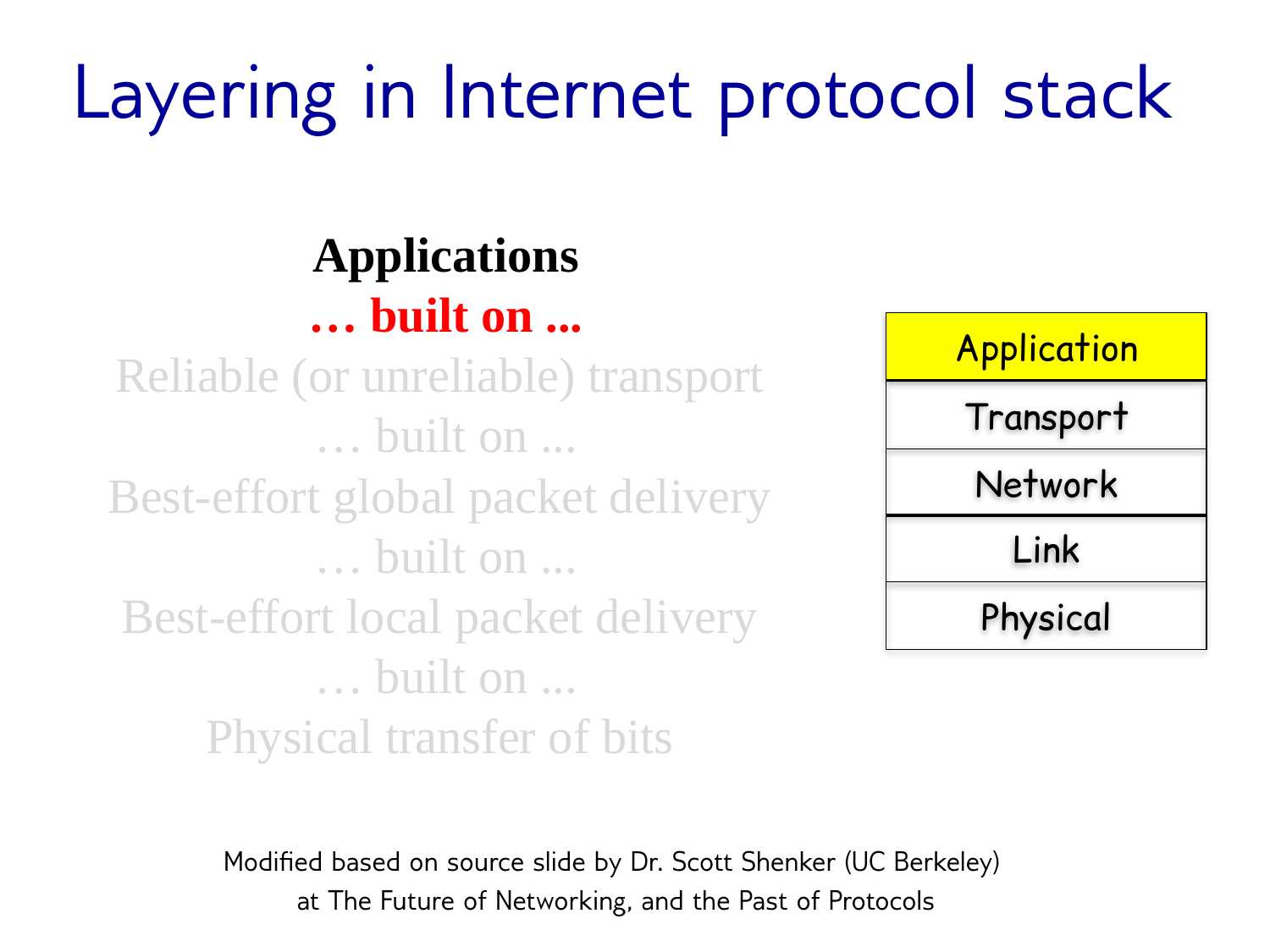

Layering in Internet protocol stack
Applications
… built on ...
Reliable (or unreliable) transport
… built on ...
Best-effort global packet delivery
… built on ...
Best-effort local packet delivery
… built on ...
Physical transfer of bits

Application
Transport
Network
Link
Physical
Modified based on source slide by Dr. Scott Shenker (UC Berkeley)
at The Future of Networking, and the Past of Protocols